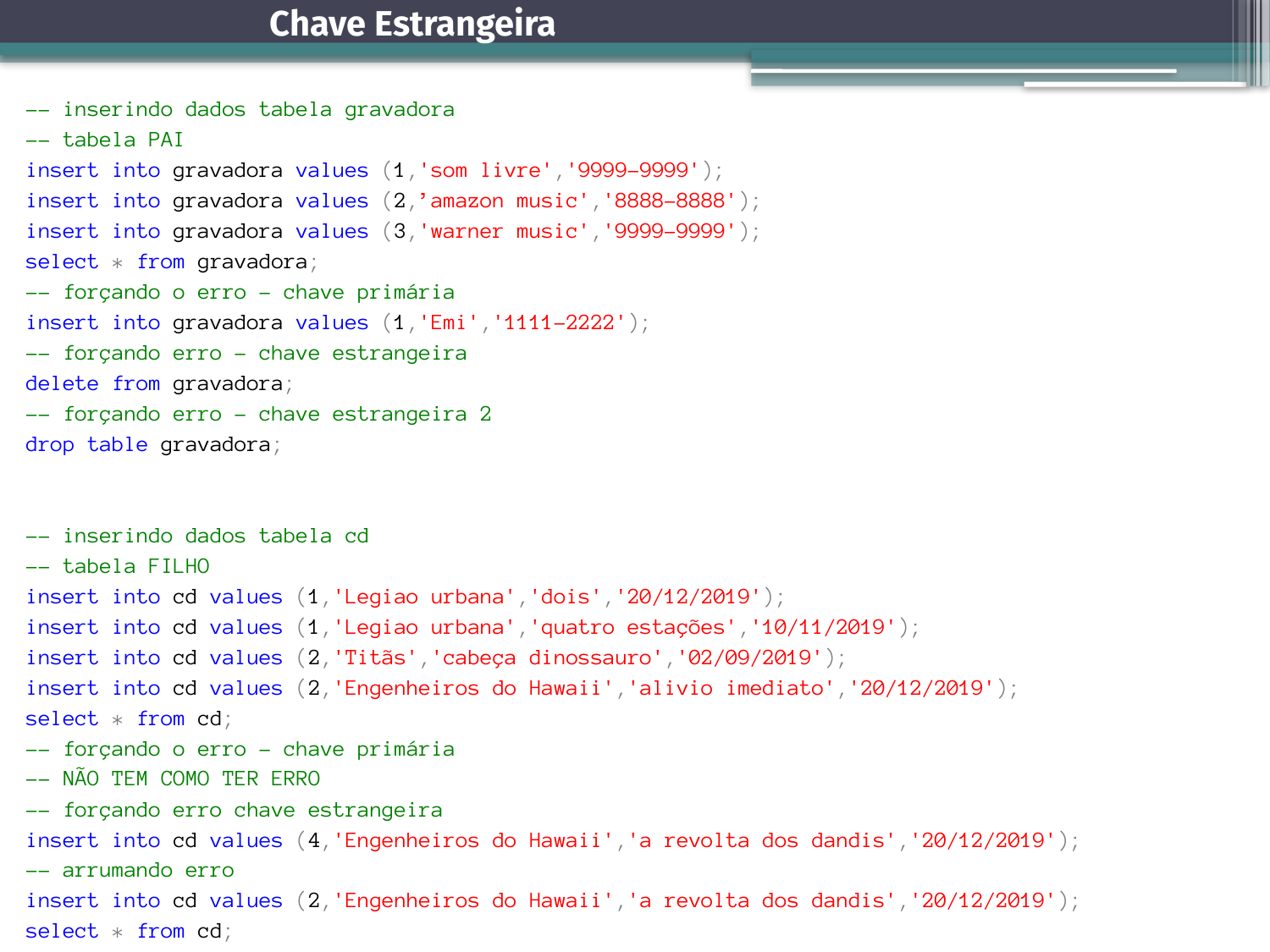

# Chave Estrangeira

-- inserindo dados tabela gravadora
-- tabela PAI
insert into gravadora values (1,'som livre','9999-9999');
insert into gravadora values (2,’amazon music','8888-8888');
insert into gravadora values (3,'warner music','9999-9999');
select * from gravadora;
-- forçando o erro - chave primária
insert into gravadora values (1,'Emi','1111-2222');
-- forçando erro - chave estrangeira
delete from gravadora;
-- forçando erro - chave estrangeira 2
drop table gravadora;

-- inserindo dados tabela cd
-- tabela FILHO
insert into cd values (1,'Legiao urbana','dois','20/12/2019');
insert into cd values (1,'Legiao urbana','quatro estações','10/11/2019');
insert into cd values (2,'Titãs','cabeça dinossauro','02/09/2019');
insert into cd values (2,'Engenheiros do Hawaii','alivio imediato','20/12/2019');
select * from cd;
-- forçando o erro - chave primária
-- NÃO TEM COMO TER ERRO
-- forçando erro chave estrangeira
insert into cd values (4,'Engenheiros do Hawaii','a revolta dos dandis','20/12/2019');
-- arrumando erro
insert into cd values (2,'Engenheiros do Hawaii','a revolta dos dandis','20/12/2019');
select * from cd;